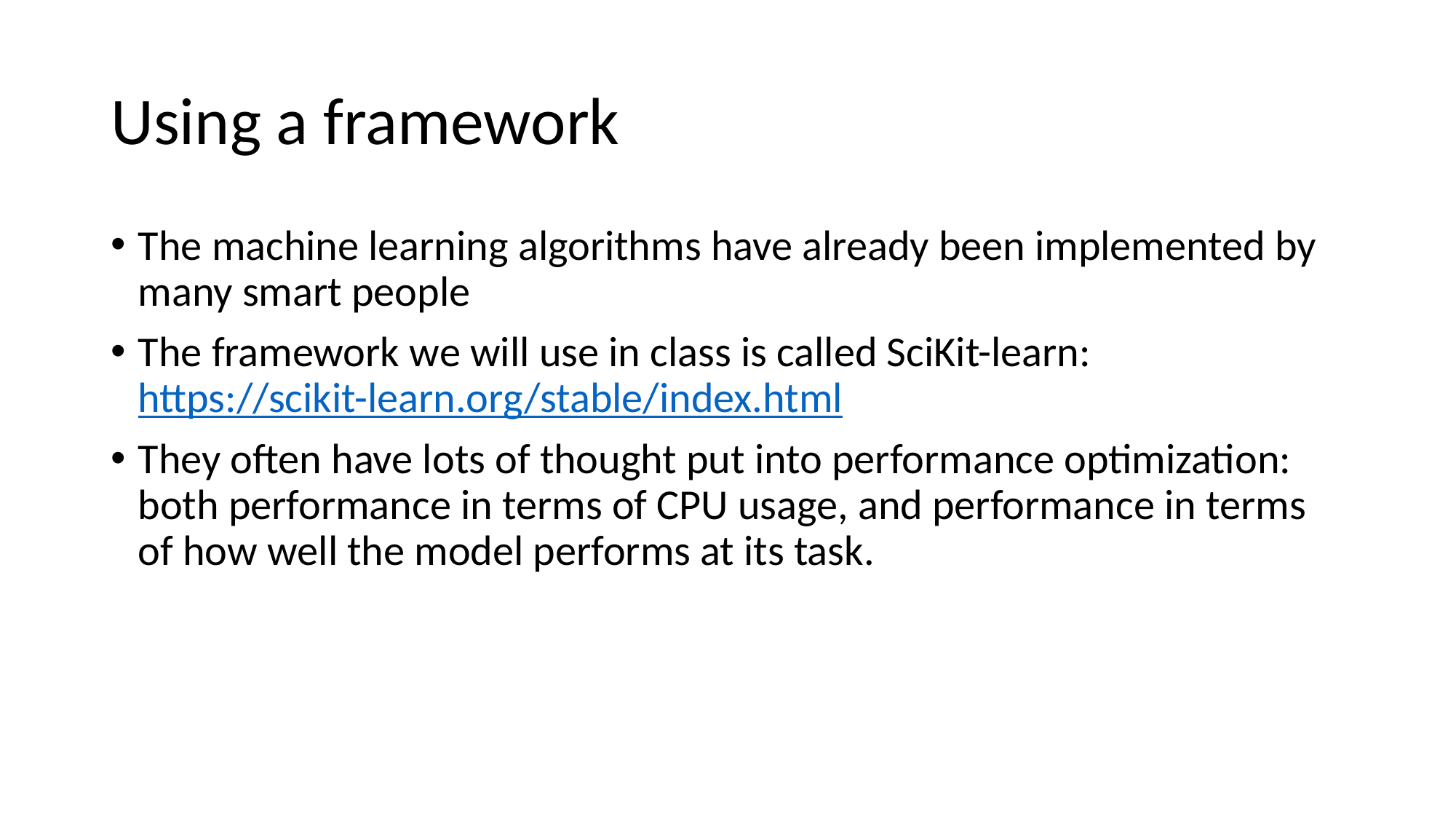

# Using a framework
The machine learning algorithms have already been implemented by many smart people
The framework we will use in class is called SciKit-learn:
https://scikit-learn.org/stable/index.html
They often have lots of thought put into performance optimization: both performance in terms of CPU usage, and performance in terms of how well the model performs at its task.